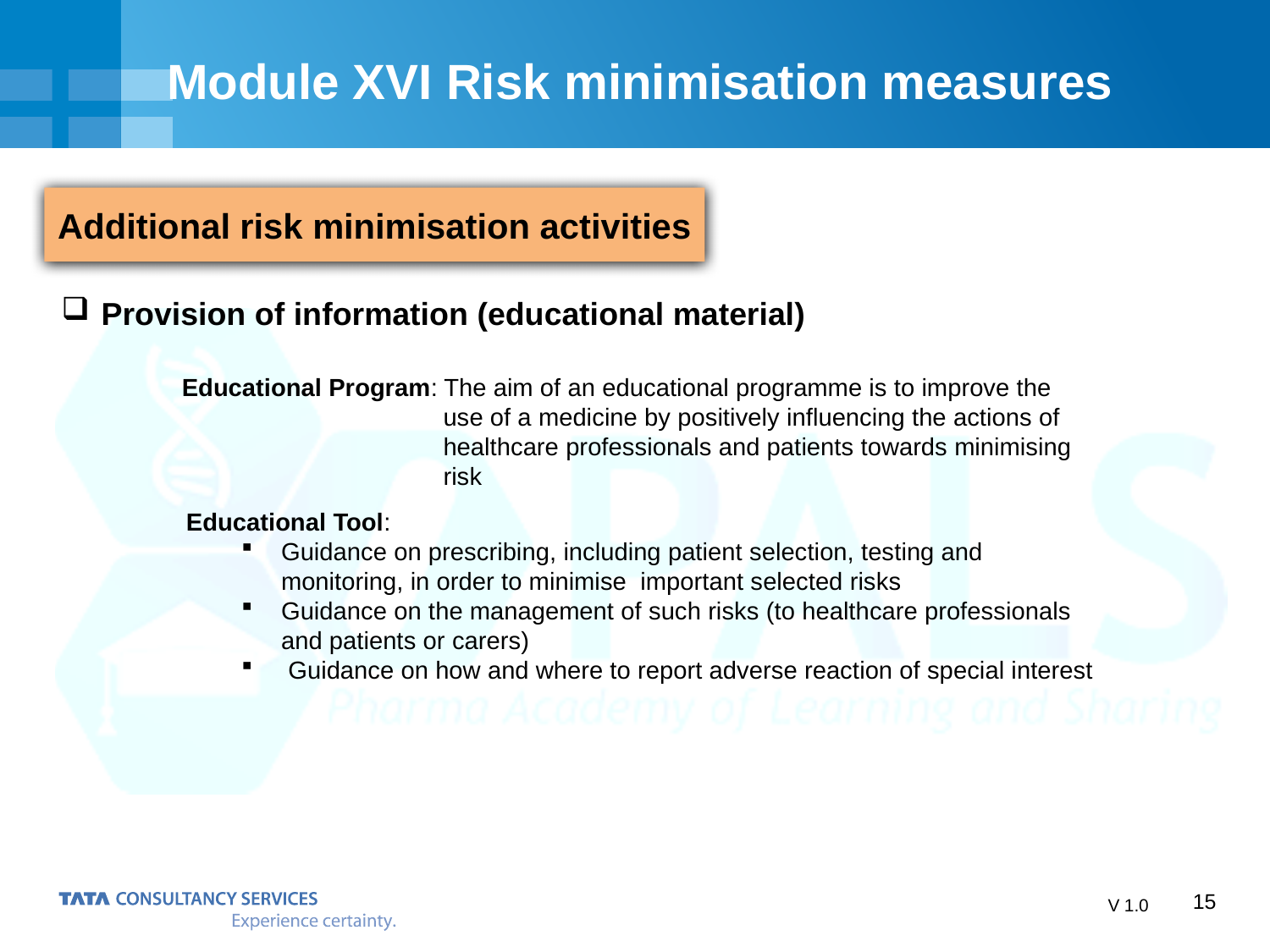

# Module XVI Risk minimisation measures
Additional risk minimisation activities
Provision of information (educational material)
Educational Program: The aim of an educational programme is to improve the use of a medicine by positively influencing the actions of healthcare professionals and patients towards minimising risk
Educational Tool:
Guidance on prescribing, including patient selection, testing and monitoring, in order to minimise  important selected risks
Guidance on the management of such risks (to healthcare professionals and patients or carers)
 Guidance on how and where to report adverse reaction of special interest